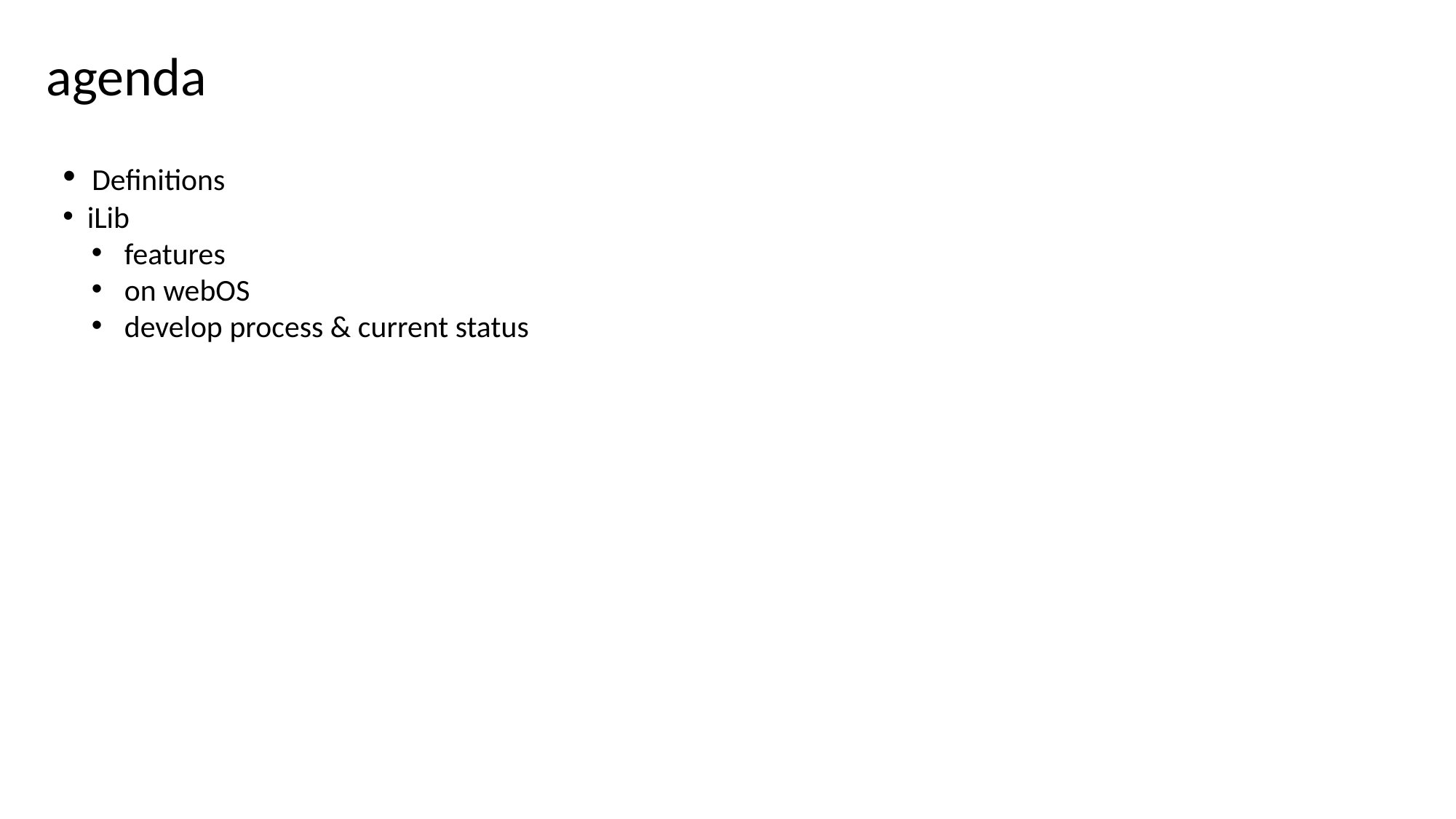

# agenda
  Definitions
  iLib
 features
 on webOS
 develop process & current status